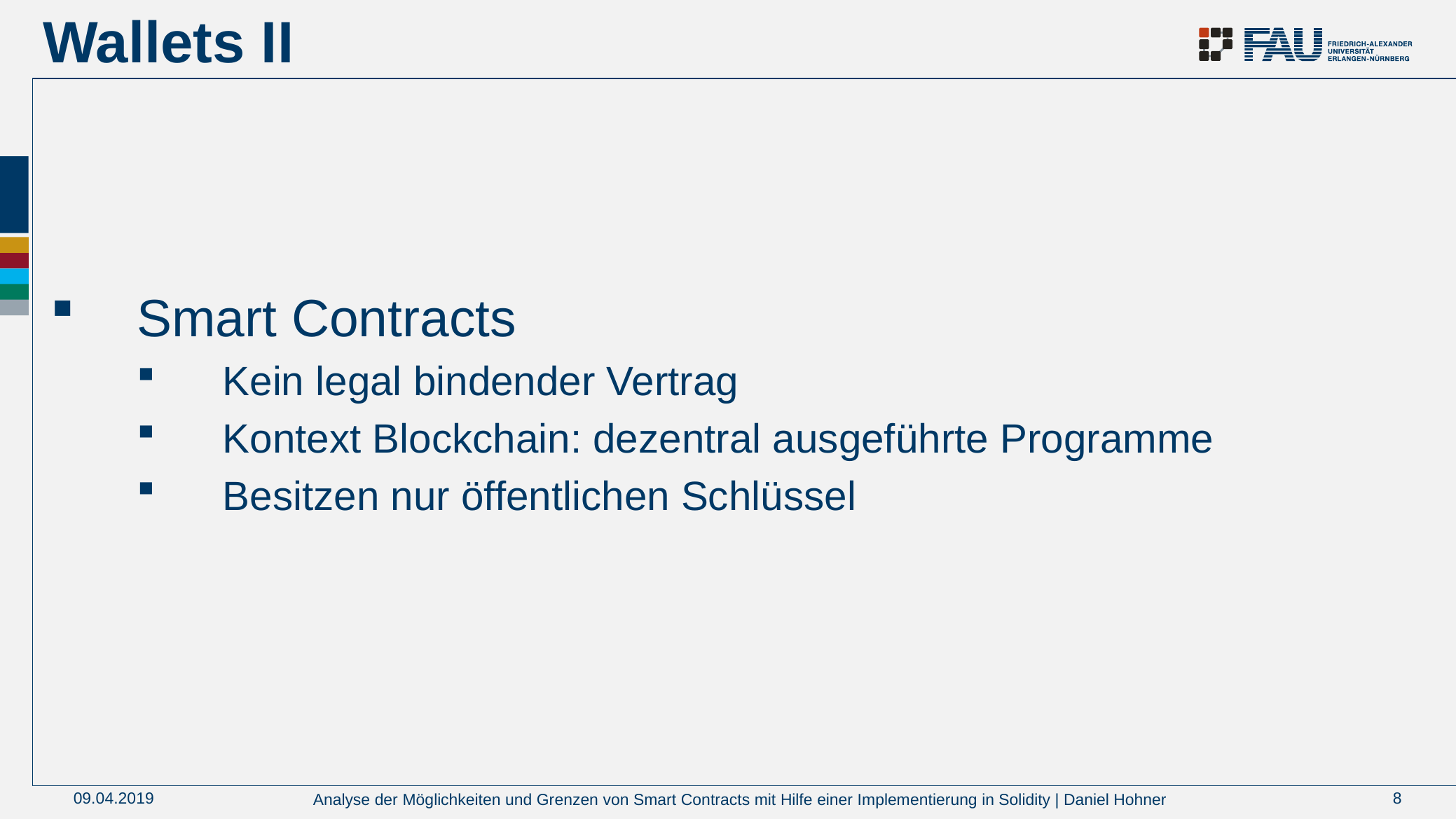

# Wallets II
Smart Contracts
Kein legal bindender Vertrag
Kontext Blockchain: dezentral ausgeführte Programme
Besitzen nur öffentlichen Schlüssel